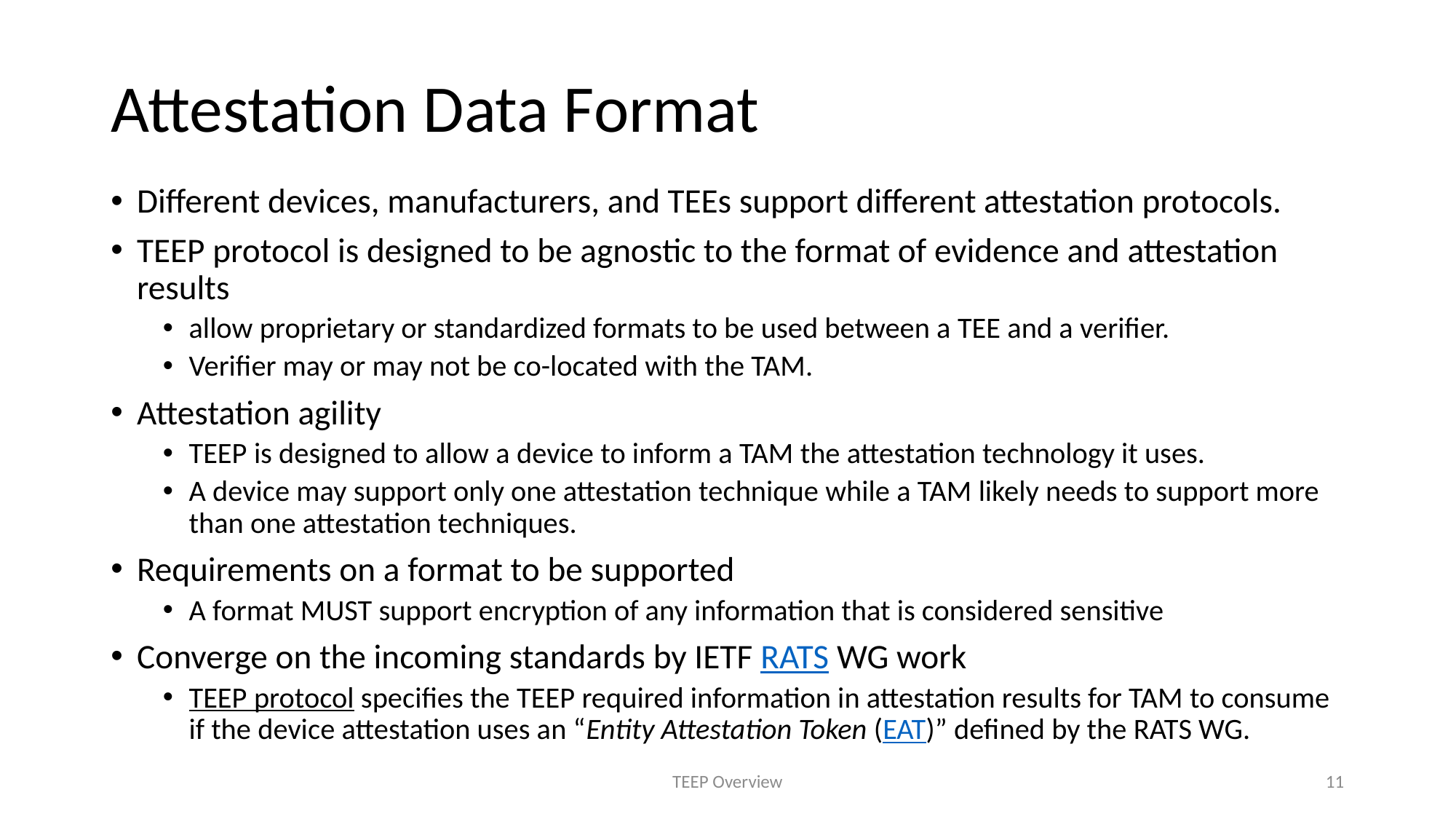

# Attestation Data Format
Different devices, manufacturers, and TEEs support different attestation protocols.
TEEP protocol is designed to be agnostic to the format of evidence and attestation results
allow proprietary or standardized formats to be used between a TEE and a verifier.
Verifier may or may not be co-located with the TAM.
Attestation agility
TEEP is designed to allow a device to inform a TAM the attestation technology it uses.
A device may support only one attestation technique while a TAM likely needs to support more than one attestation techniques.
Requirements on a format to be supported
A format MUST support encryption of any information that is considered sensitive
Converge on the incoming standards by IETF RATS WG work
TEEP protocol specifies the TEEP required information in attestation results for TAM to consume if the device attestation uses an “Entity Attestation Token (EAT)” defined by the RATS WG.
TEEP Overview
11